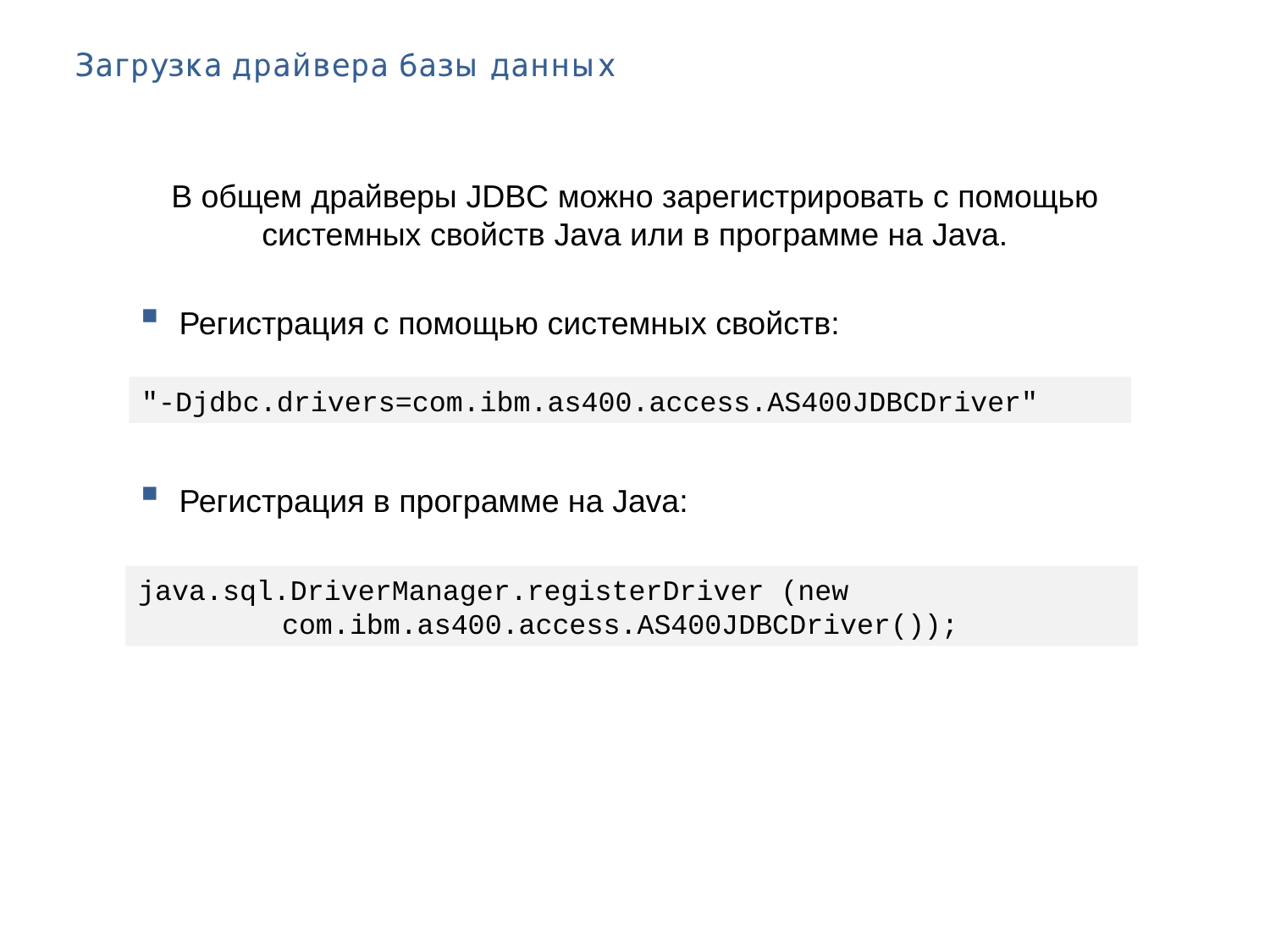

# Загрузка драйвера базы данных
В общем драйверы JDBC можно зарегистрировать с помощью системных свойств Java или в программе на Java.

Регистрация с помощью системных свойств:

Регистрация в программе на Java:

"-Djdbc.drivers=com.ibm.as400.access.AS400JDBCDriver"
java.sql.DriverManager.registerDriver (new
	 com.ibm.as400.access.AS400JDBCDriver());
16
2014 © EPAM Systems, RD Dep.